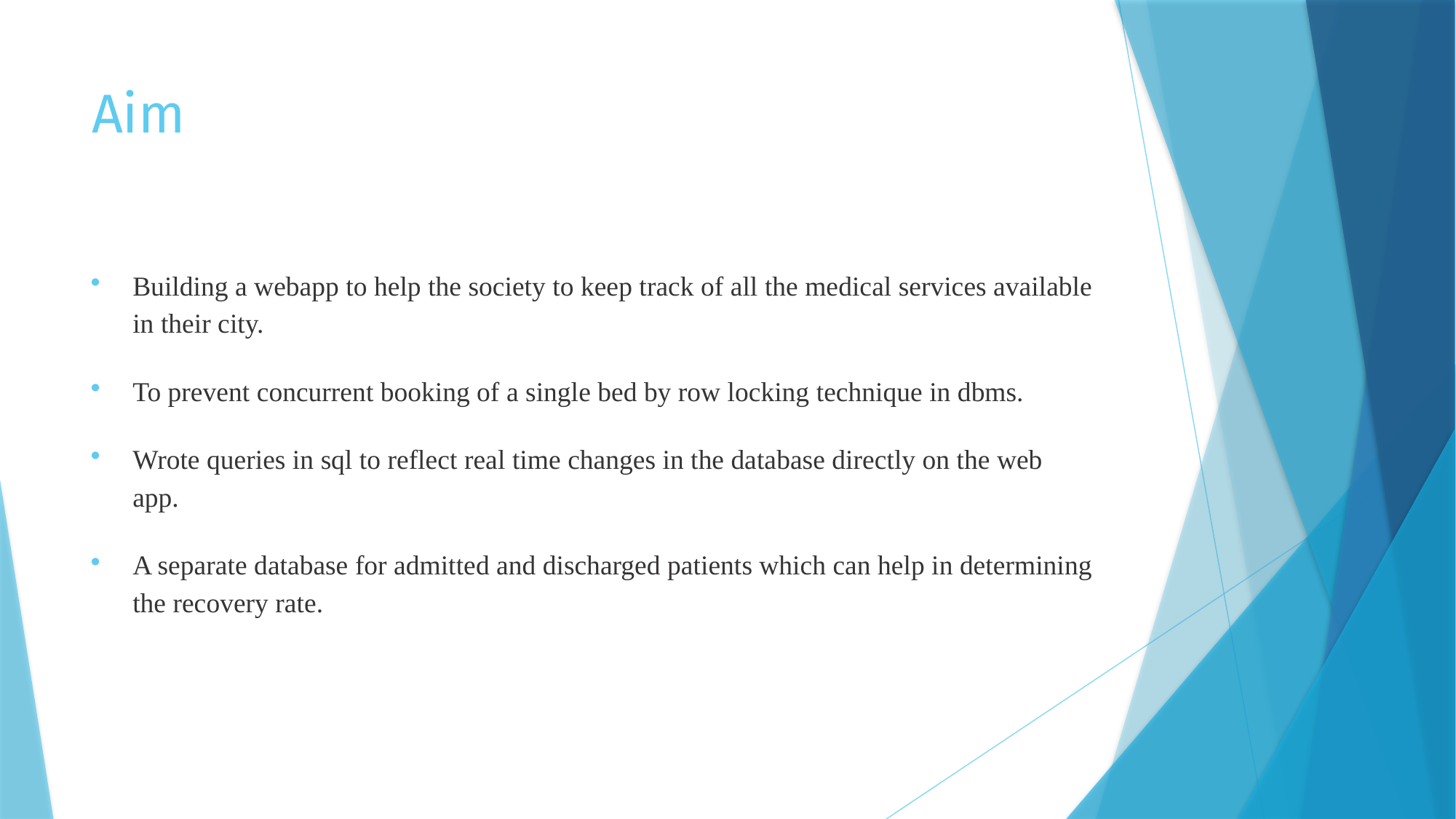

# Aim
Building a webapp to help the society to keep track of all the medical services available in their city.
To prevent concurrent booking of a single bed by row locking technique in dbms.
Wrote queries in sql to reflect real time changes in the database directly on the web app.
A separate database for admitted and discharged patients which can help in determining the recovery rate.